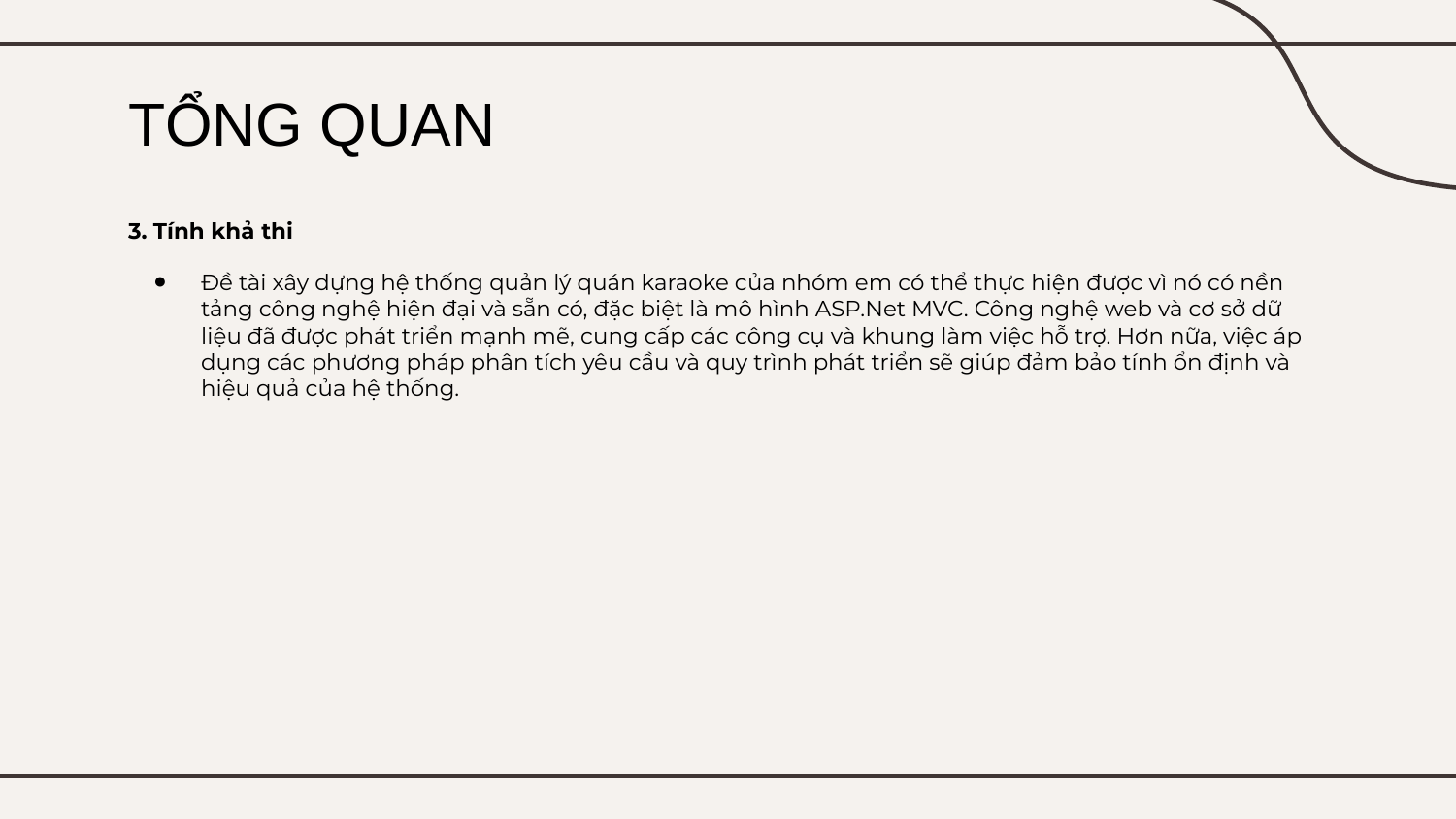

# TỔNG QUAN
3. Tính khả thi
Đề tài xây dựng hệ thống quản lý quán karaoke của nhóm em có thể thực hiện được vì nó có nền tảng công nghệ hiện đại và sẵn có, đặc biệt là mô hình ASP.Net MVC. Công nghệ web và cơ sở dữ liệu đã được phát triển mạnh mẽ, cung cấp các công cụ và khung làm việc hỗ trợ. Hơn nữa, việc áp dụng các phương pháp phân tích yêu cầu và quy trình phát triển sẽ giúp đảm bảo tính ổn định và hiệu quả của hệ thống.